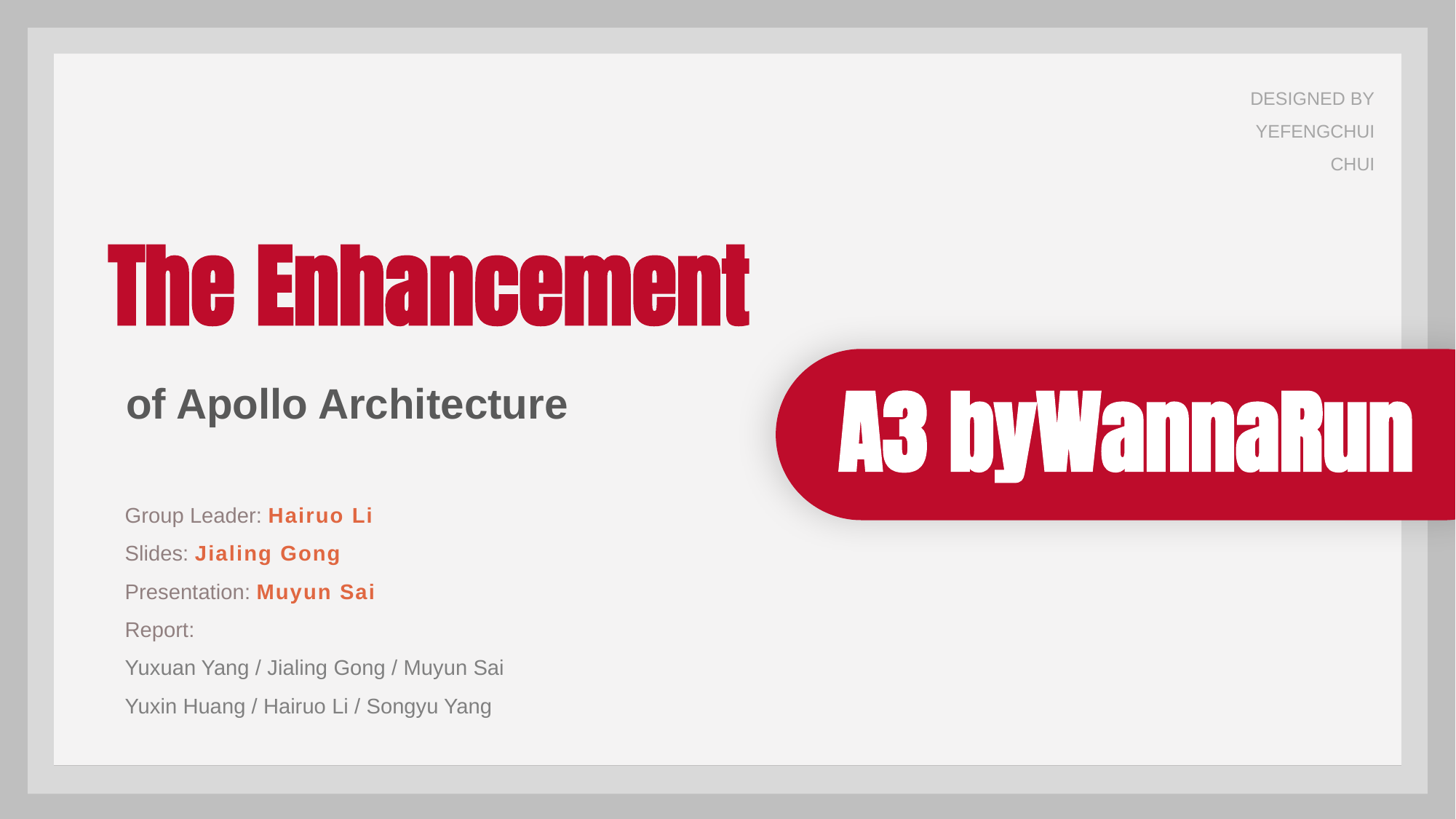

DESIGNED BY
YEFENGCHUICHUI
The Enhancement
of Apollo Architecture

A3 byWannaRun
Group Leader: Hairuo Li
Slides: Jialing Gong
Presentation: Muyun Sai
Report:
Yuxuan Yang / Jialing Gong / Muyun Sai
Yuxin Huang / Hairuo Li / Songyu Yang